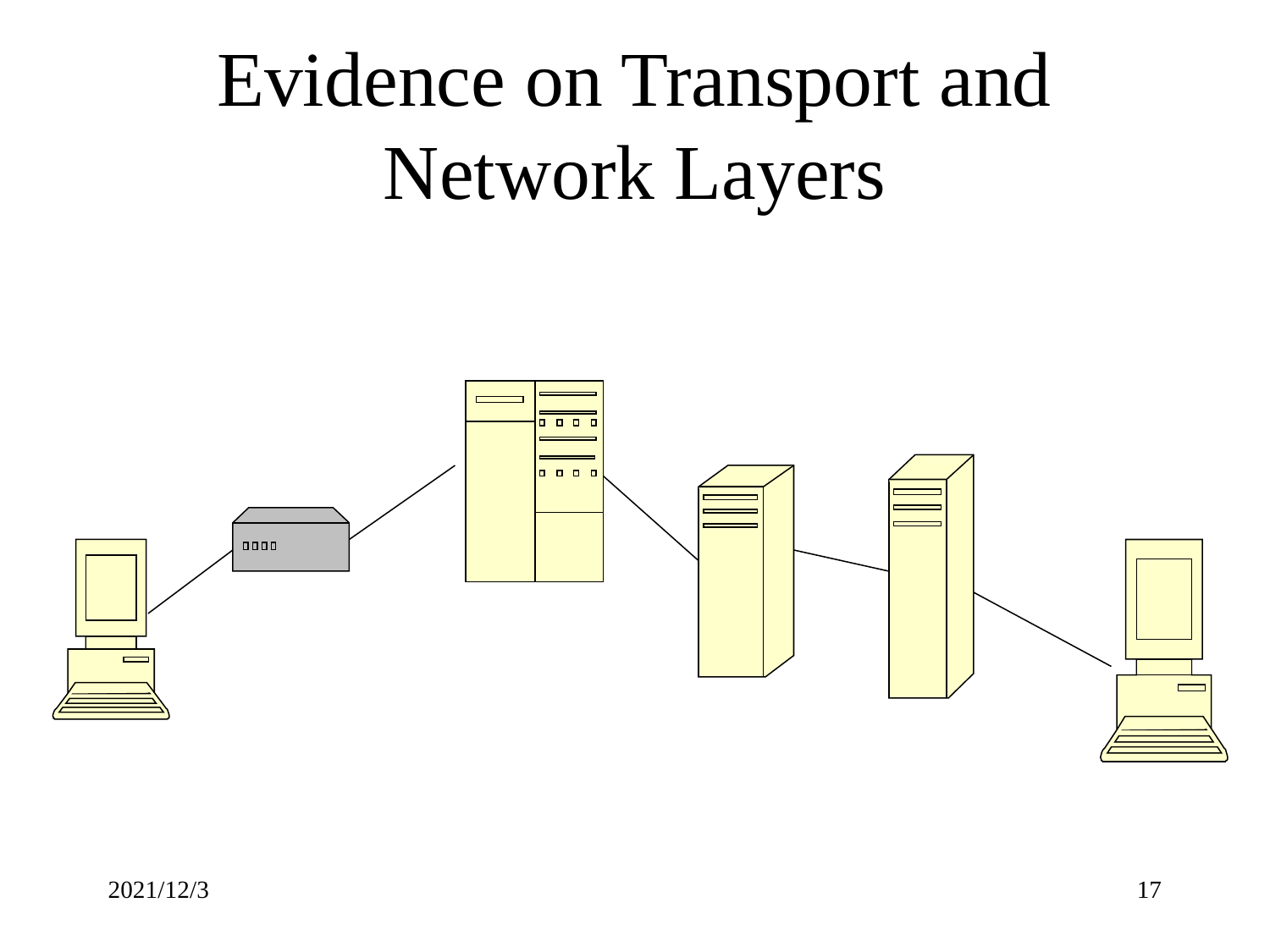

# Evidence on Transport and Network Layers
Internet Service
Provider

Router
Firewall
modem
Host

Host

log files
state tables
log files
state tables
log files
state tables
log files
state tables
log files
state tables
2021/12/3
17